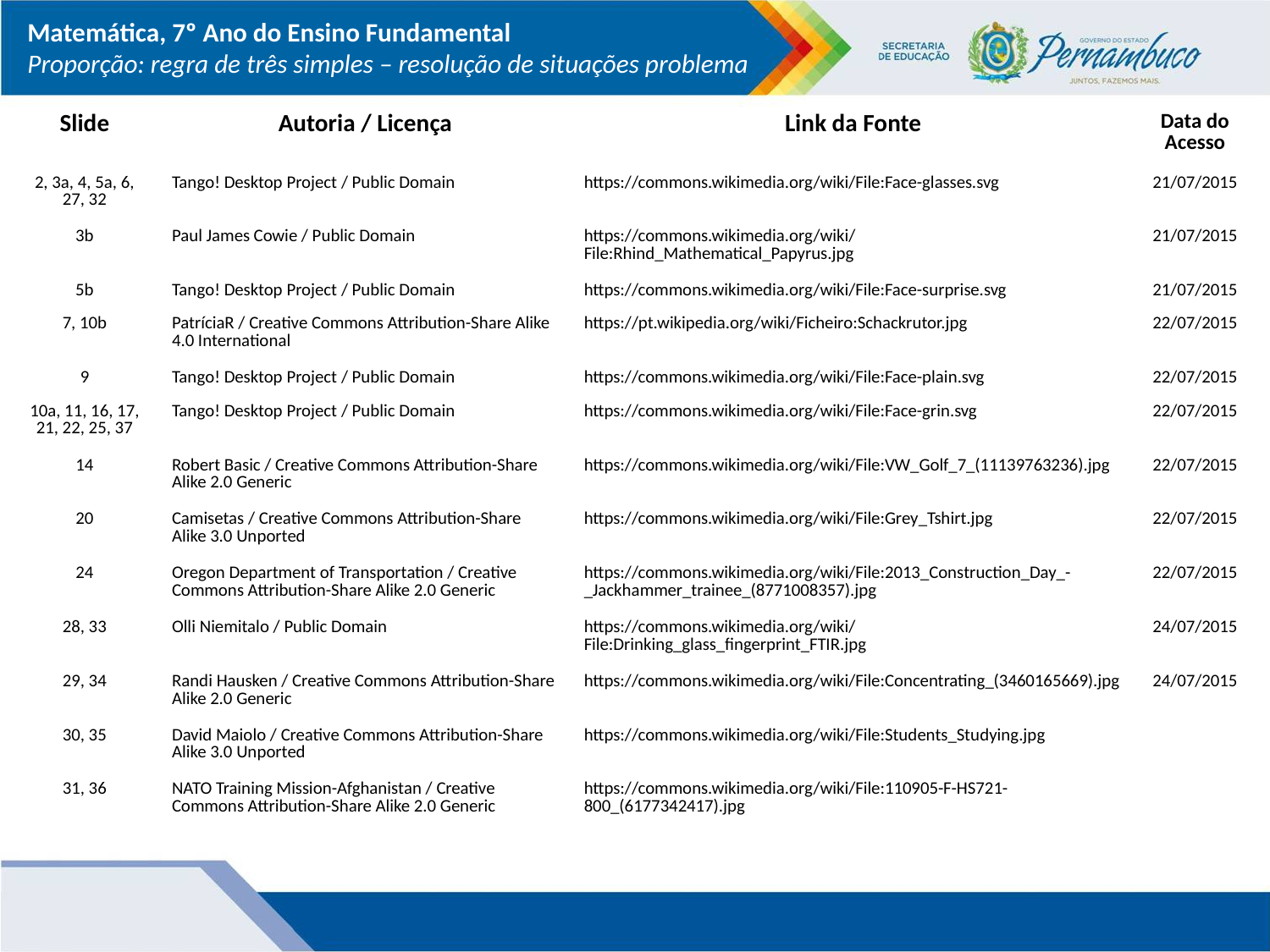

Matemática, 7º Ano do Ensino Fundamental
Proporção: regra de três simples – resolução de situações problema
| Slide | Autoria / Licença | Link da Fonte | Data do Acesso |
| --- | --- | --- | --- |
| 2, 3a, 4, 5a, 6, 27, 32 | Tango! Desktop Project / Public Domain | https://commons.wikimedia.org/wiki/File:Face-glasses.svg | 21/07/2015 |
| 3b | Paul James Cowie / Public Domain | https://commons.wikimedia.org/wiki/File:Rhind\_Mathematical\_Papyrus.jpg | 21/07/2015 |
| 5b | Tango! Desktop Project / Public Domain | https://commons.wikimedia.org/wiki/File:Face-surprise.svg | 21/07/2015 |
| 7, 10b | PatríciaR / Creative Commons Attribution-Share Alike 4.0 International | https://pt.wikipedia.org/wiki/Ficheiro:Schackrutor.jpg | 22/07/2015 |
| 9 | Tango! Desktop Project / Public Domain | https://commons.wikimedia.org/wiki/File:Face-plain.svg | 22/07/2015 |
| 10a, 11, 16, 17, 21, 22, 25, 37 | Tango! Desktop Project / Public Domain | https://commons.wikimedia.org/wiki/File:Face-grin.svg | 22/07/2015 |
| 14 | Robert Basic / Creative Commons Attribution-Share Alike 2.0 Generic | https://commons.wikimedia.org/wiki/File:VW\_Golf\_7\_(11139763236).jpg | 22/07/2015 |
| 20 | Camisetas / Creative Commons Attribution-Share Alike 3.0 Unported | https://commons.wikimedia.org/wiki/File:Grey\_Tshirt.jpg | 22/07/2015 |
| 24 | Oregon Department of Transportation / Creative Commons Attribution-Share Alike 2.0 Generic | https://commons.wikimedia.org/wiki/File:2013\_Construction\_Day\_-\_Jackhammer\_trainee\_(8771008357).jpg | 22/07/2015 |
| 28, 33 | Olli Niemitalo / Public Domain | https://commons.wikimedia.org/wiki/File:Drinking\_glass\_fingerprint\_FTIR.jpg | 24/07/2015 |
| 29, 34 | Randi Hausken / Creative Commons Attribution-Share Alike 2.0 Generic | https://commons.wikimedia.org/wiki/File:Concentrating\_(3460165669).jpg | 24/07/2015 |
| 30, 35 | David Maiolo / Creative Commons Attribution-Share Alike 3.0 Unported | https://commons.wikimedia.org/wiki/File:Students\_Studying.jpg |  |
| 31, 36 | NATO Training Mission-Afghanistan / Creative Commons Attribution-Share Alike 2.0 Generic | https://commons.wikimedia.org/wiki/File:110905-F-HS721-800\_(6177342417).jpg |  |